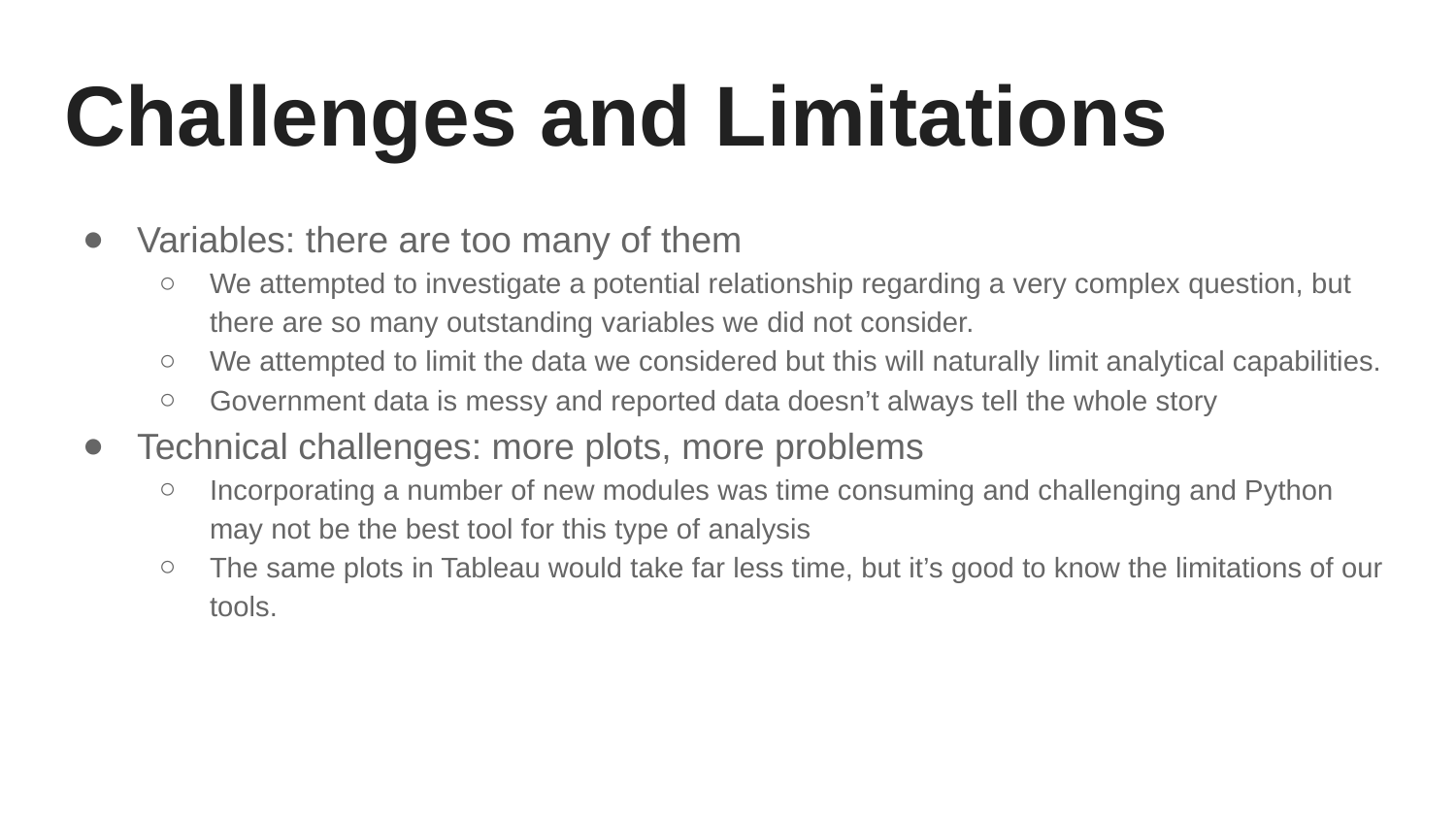

# Challenges and Limitations
Variables: there are too many of them
We attempted to investigate a potential relationship regarding a very complex question, but there are so many outstanding variables we did not consider.
We attempted to limit the data we considered but this will naturally limit analytical capabilities.
Government data is messy and reported data doesn’t always tell the whole story
Technical challenges: more plots, more problems
Incorporating a number of new modules was time consuming and challenging and Python may not be the best tool for this type of analysis
The same plots in Tableau would take far less time, but it’s good to know the limitations of our tools.